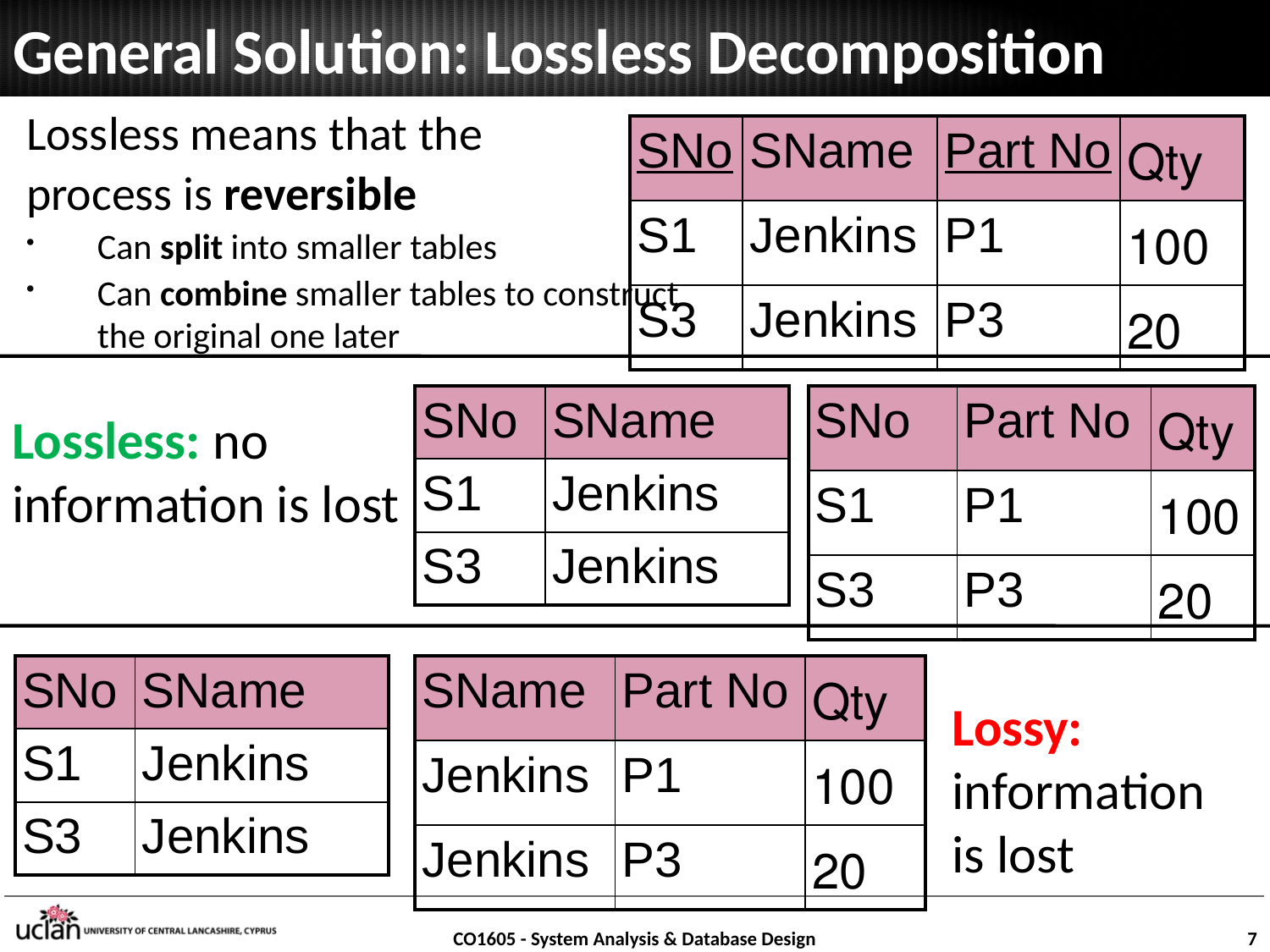

# General Solution: Lossless Decomposition
Lossless means that the
process is reversible
Can split into smaller tables
Can combine smaller tables to construct the original one later
| SNo | SName | Part No | Qty |
| --- | --- | --- | --- |
| S1 | Jenkins | P1 | 100 |
| S3 | Jenkins | P3 | 20 |

| SNo | Part No | Qty |
| --- | --- | --- |
| S1 | P1 | 100 |
| S3 | P3 | 20 |
| SNo | SName |
| --- | --- |
| S1 | Jenkins |
| S3 | Jenkins |
Lossless: no information is lost

| SNo | SName |
| --- | --- |
| S1 | Jenkins |
| S3 | Jenkins |
| SName | Part No | Qty |
| --- | --- | --- |
| Jenkins | P1 | 100 |
| Jenkins | P3 | 20 |
Lossy: information is lost
CO1605 - System Analysis & Database Design
7